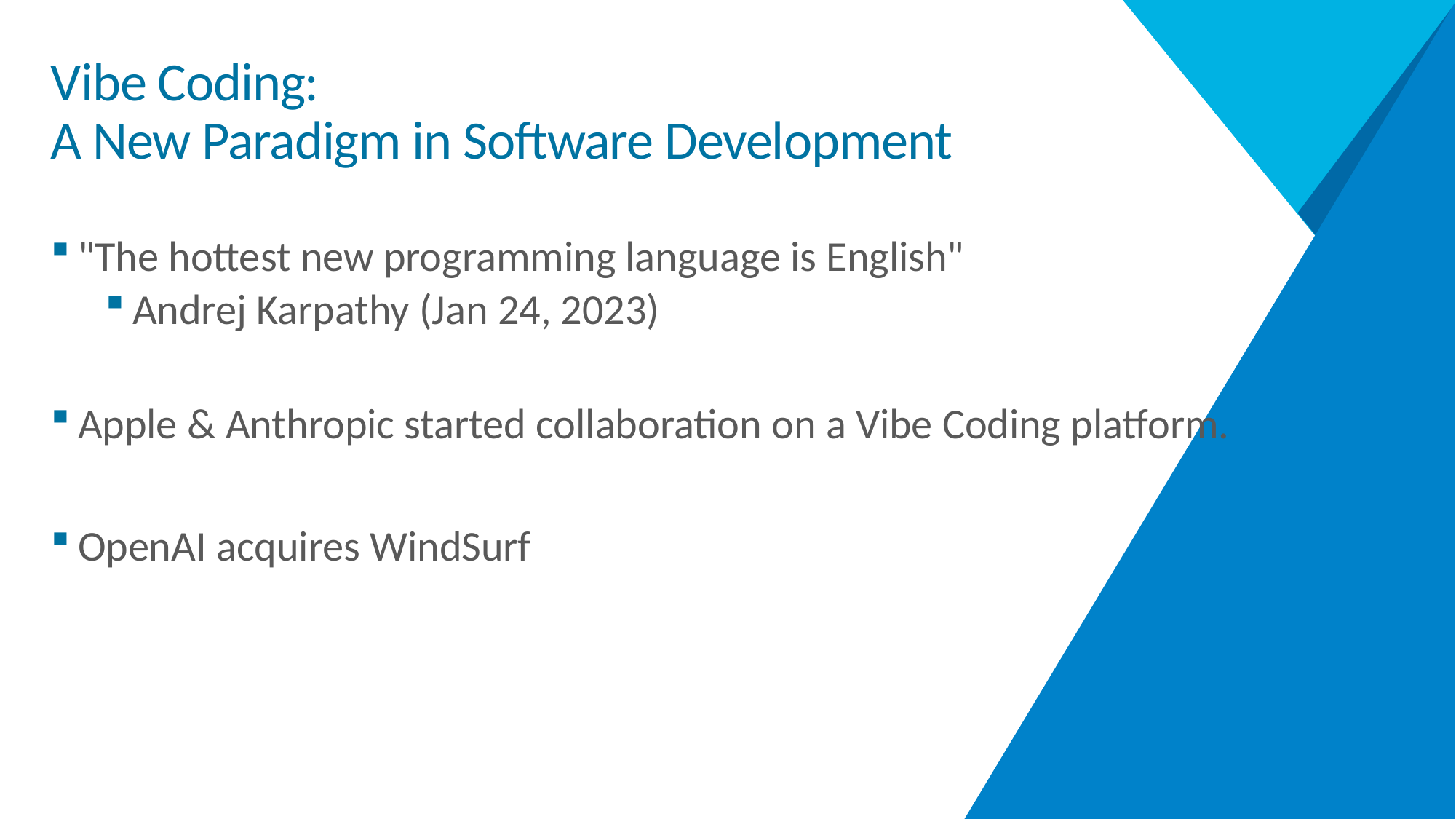

# Vibe Coding: A New Paradigm in Software Development
"The hottest new programming language is English"
Andrej Karpathy (Jan 24, 2023)

Apple & Anthropic started collaboration on a Vibe Coding platform.

OpenAI acquires WindSurf